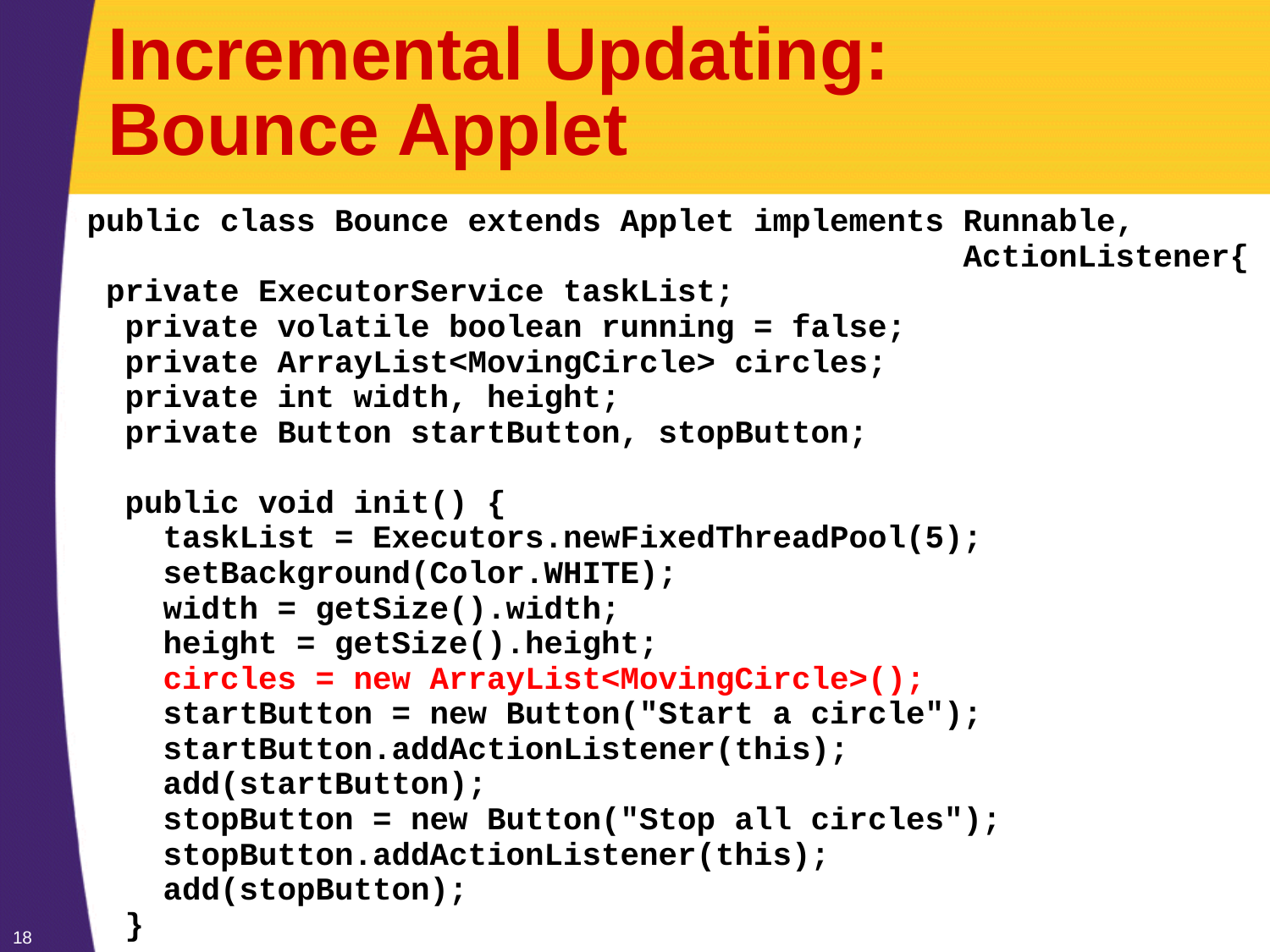

# Incremental Updating: Bounce Applet
public class Bounce extends Applet implements Runnable,
                                              ActionListener{
 private ExecutorService taskList;
  private volatile boolean running = false;
  private ArrayList<MovingCircle> circles;
  private int width, height;
  private Button startButton, stopButton;

  public void init() {
    taskList = Executors.newFixedThreadPool(5);
    setBackground(Color.WHITE);
    width = getSize().width;
    height = getSize().height;
    circles = new ArrayList<MovingCircle>();
    startButton = new Button("Start a circle");
    startButton.addActionListener(this);
    add(startButton);
    stopButton = new Button("Stop all circles");
    stopButton.addActionListener(this);
    add(stopButton);
  }
18